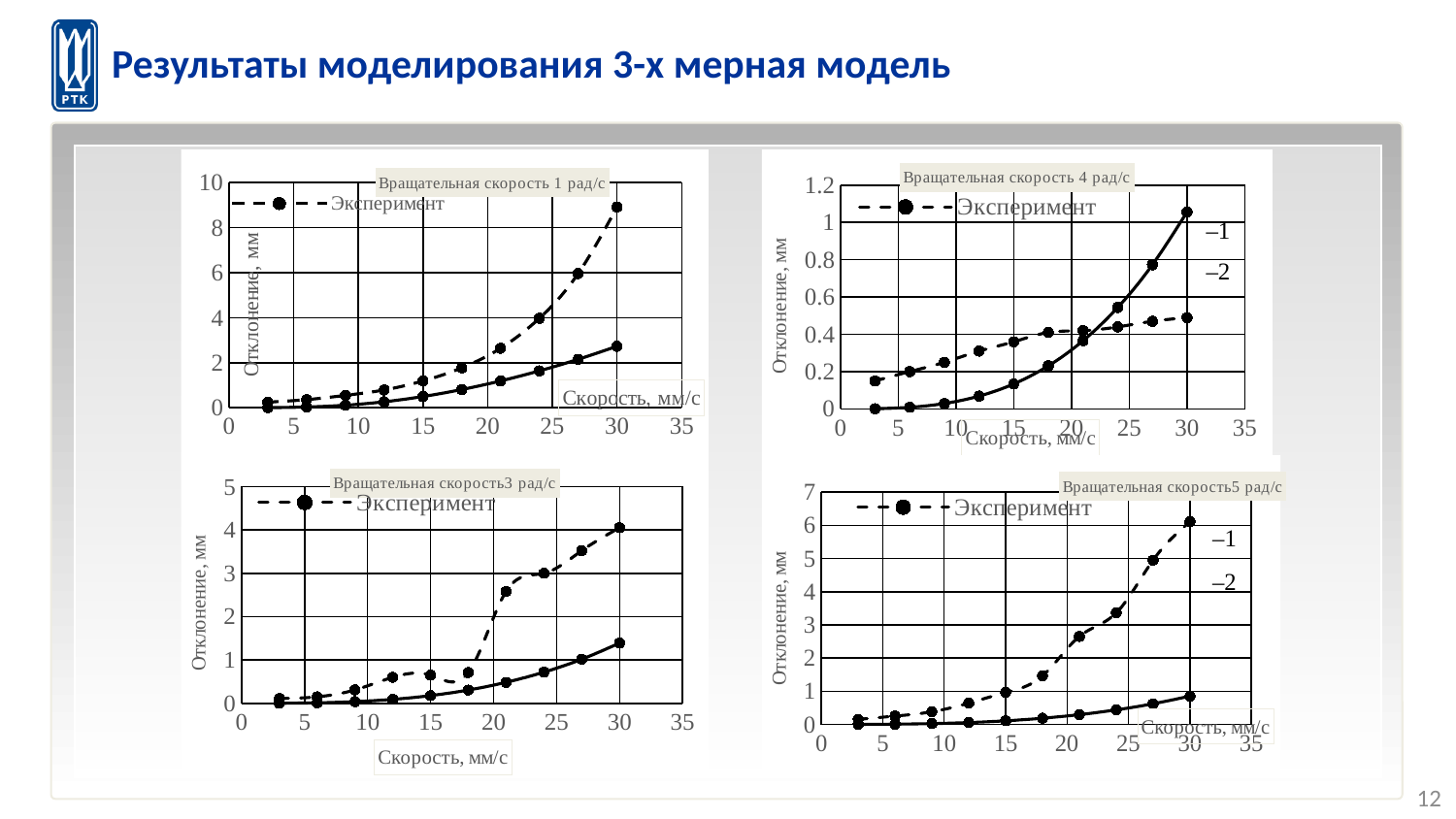

# Результаты моделирования 3-х мерная модель

### Chart: Вращательная скорость 4 рад/с

| Category |  |  |
|---|---|---|

### Chart: Вращательная скорость 1 рад/с

| Category |  |  |
|---|---|---|

### Chart: Вращательная скорость3 рад/с

| Category |  |  |
|---|---|---|

### Chart: Вращательная скорость5 рад/с

| Category |  |  |
|---|---|---|
12
12